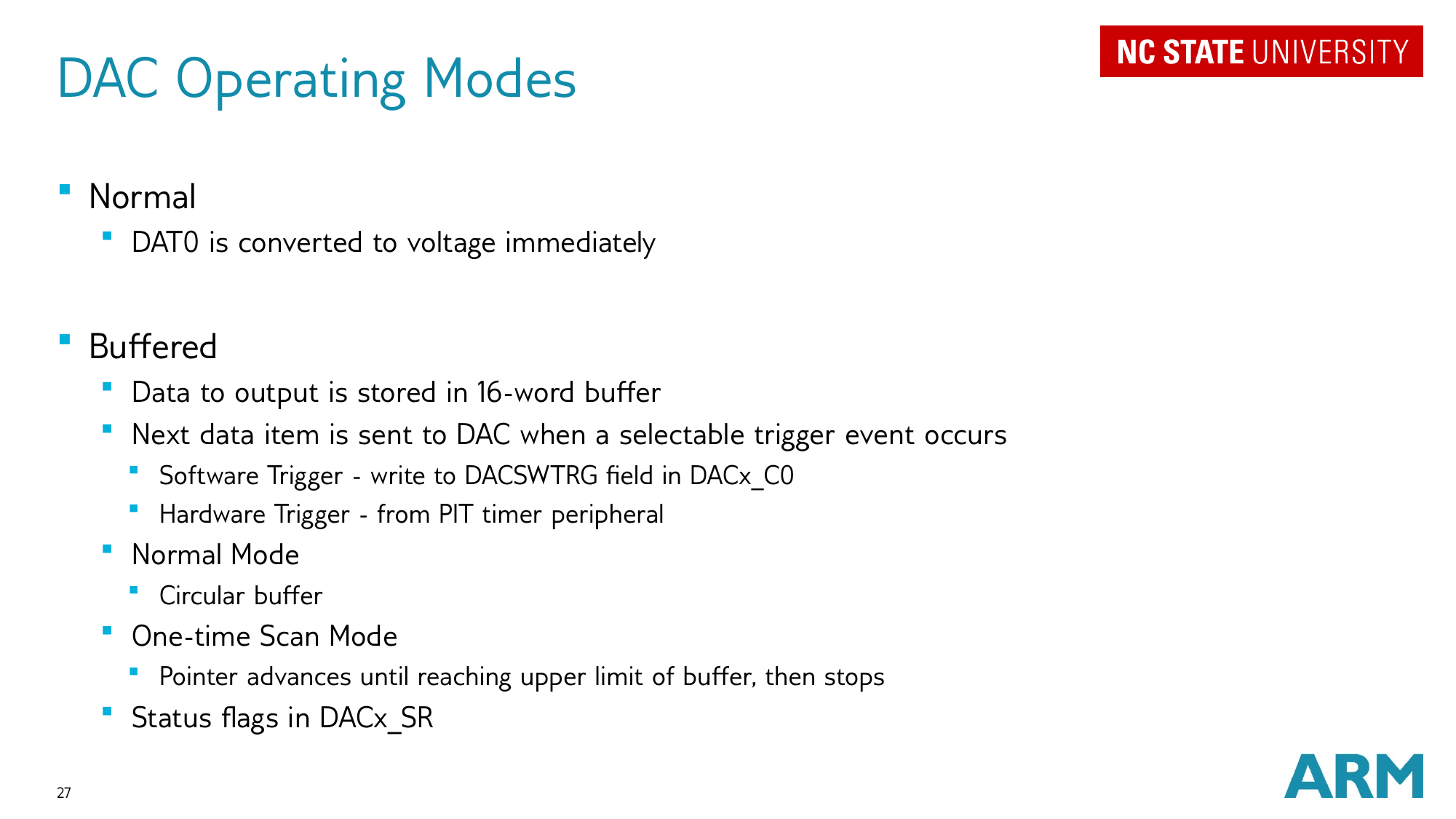

# DAC Operating Modes
Normal
DAT0 is converted to voltage immediately

Buffered
Data to output is stored in 16-word buffer
Next data item is sent to DAC when a selectable trigger event occurs
Software Trigger - write to DACSWTRG field in DACx_C0
Hardware Trigger - from PIT timer peripheral
Normal Mode
Circular buffer
One-time Scan Mode
Pointer advances until reaching upper limit of buffer, then stops
Status flags in DACx_SR